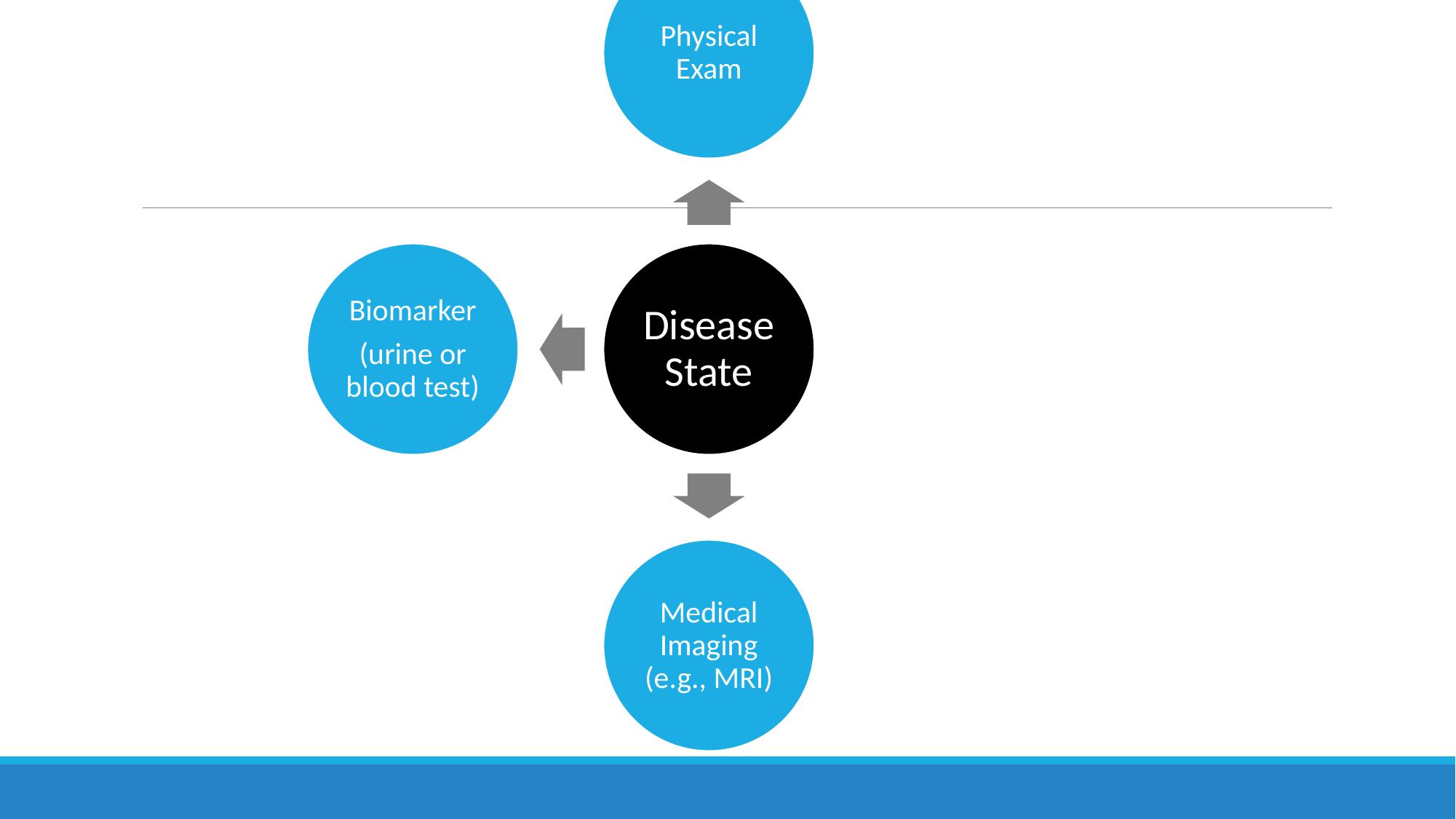

Disease State

Physical Exam

Invasive Test

Medical Imaging (e.g., MRI)

Biomarker
(urine or blood test)